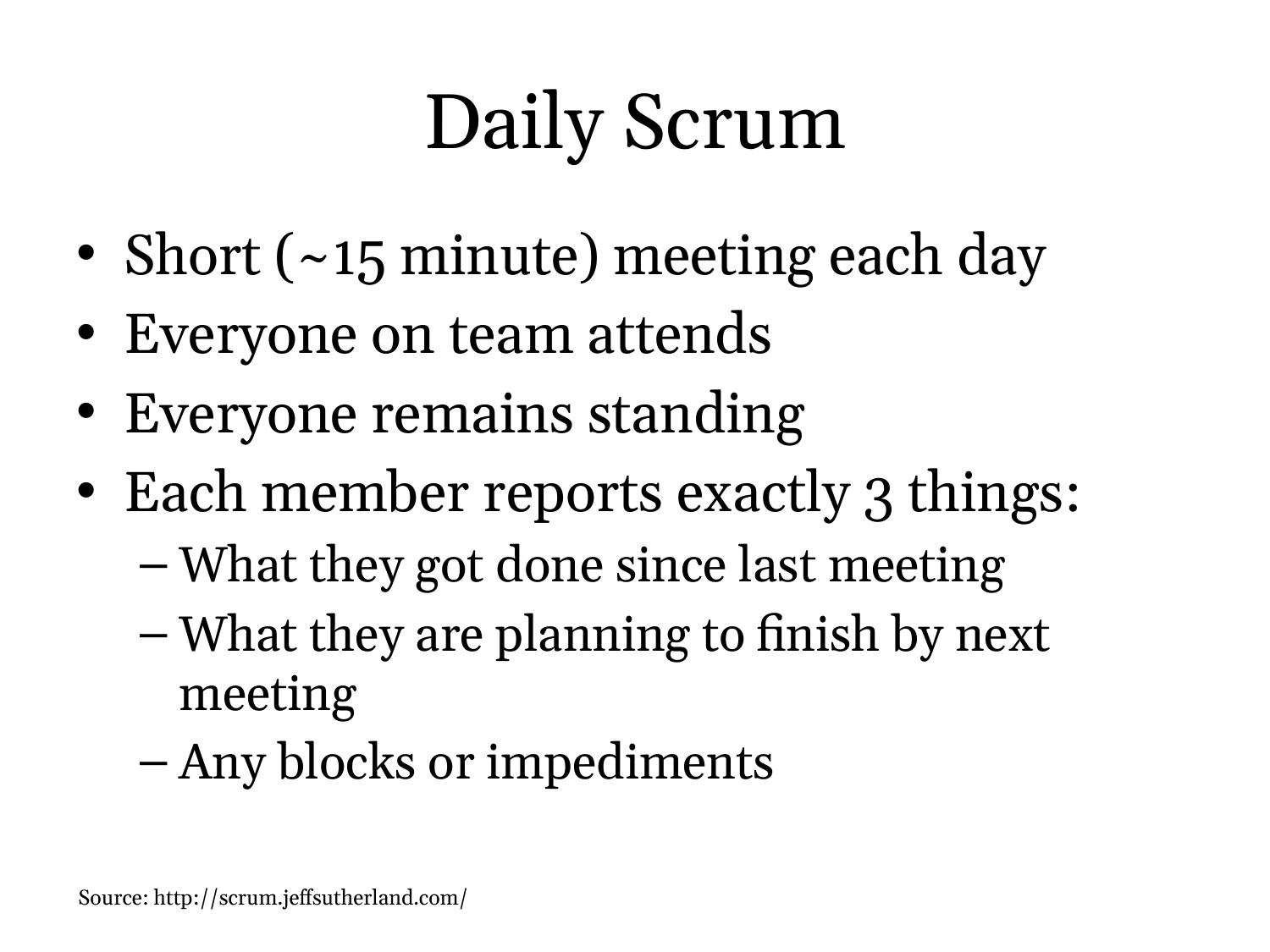

# Daily Scrum
Short (~15 minute) meeting each day
Everyone on team attends
Everyone remains standing
Each member reports exactly 3 things:
What they got done since last meeting
What they are planning to finish by next meeting
Any blocks or impediments

Source: http://scrum.jeffsutherland.com/